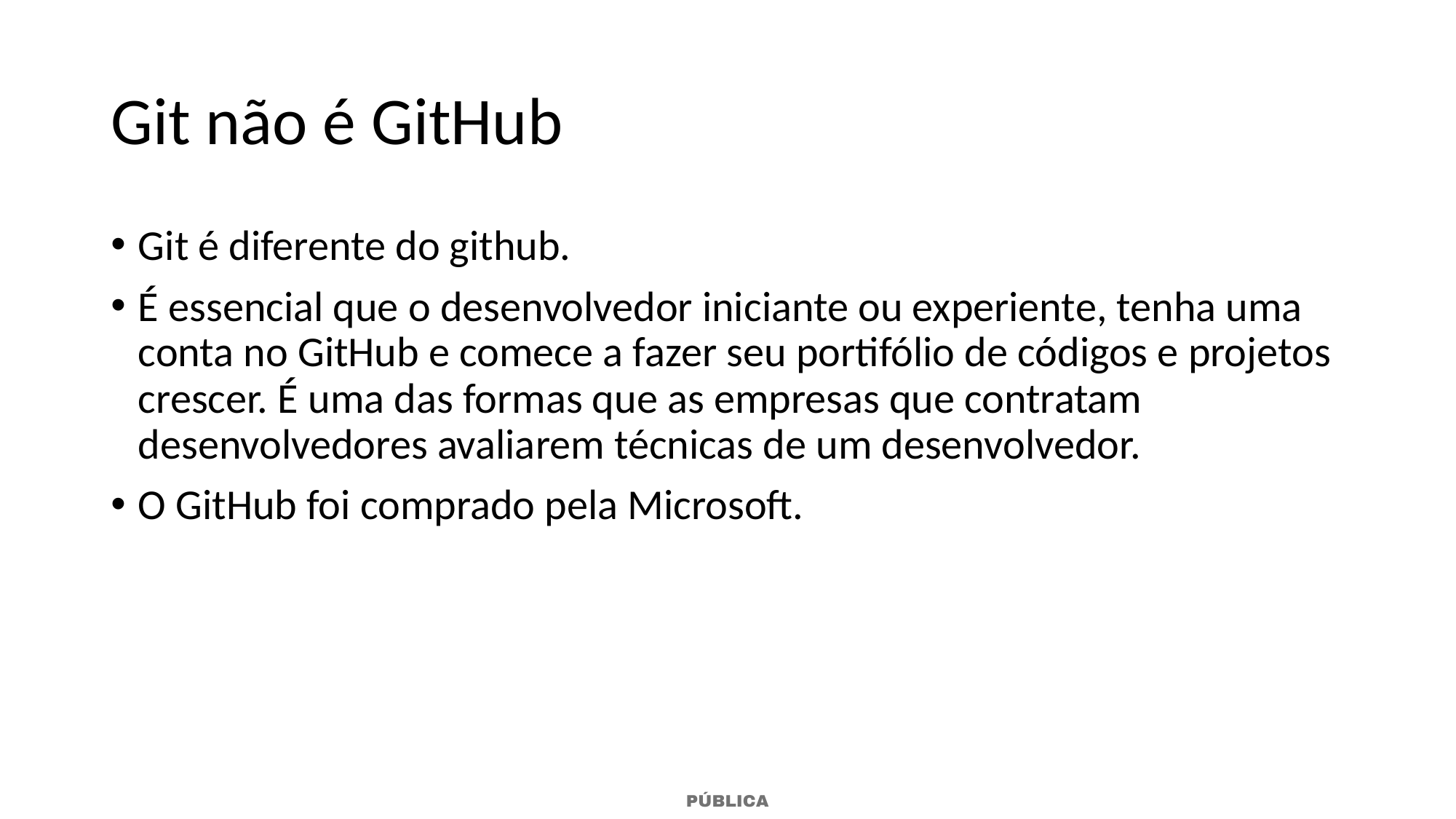

# Git não é GitHub
Git é diferente do github.
É essencial que o desenvolvedor iniciante ou experiente, tenha uma conta no GitHub e comece a fazer seu portifólio de códigos e projetos crescer. É uma das formas que as empresas que contratam desenvolvedores avaliarem técnicas de um desenvolvedor.
O GitHub foi comprado pela Microsoft.